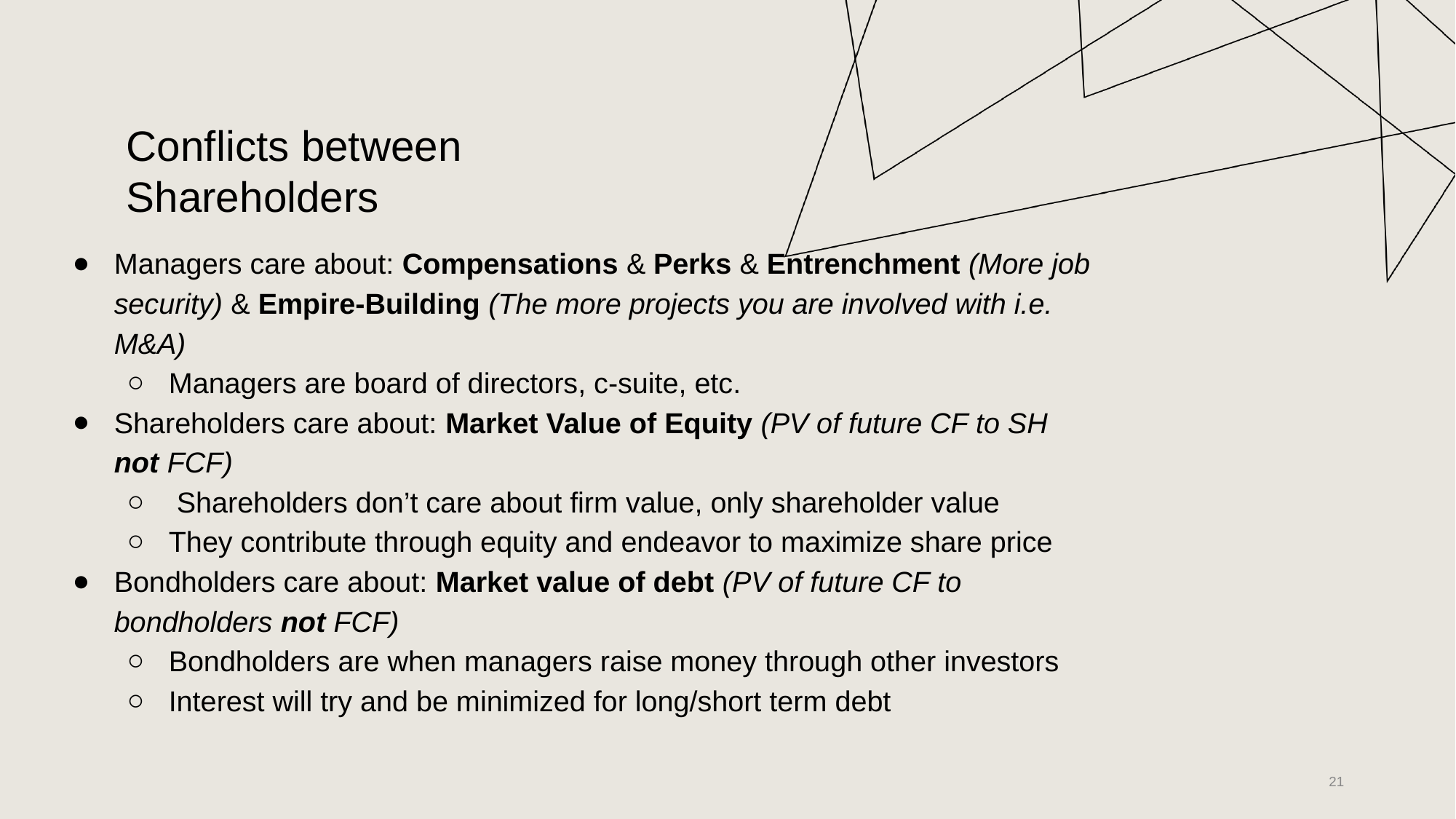

Conflicts between Shareholders
Managers care about: Compensations & Perks & Entrenchment (More job security) & Empire-Building (The more projects you are involved with i.e. M&A)
Managers are board of directors, c-suite, etc.
Shareholders care about: Market Value of Equity (PV of future CF to SH not FCF)
 Shareholders don’t care about firm value, only shareholder value
They contribute through equity and endeavor to maximize share price
Bondholders care about: Market value of debt (PV of future CF to bondholders not FCF)
Bondholders are when managers raise money through other investors
Interest will try and be minimized for long/short term debt
21